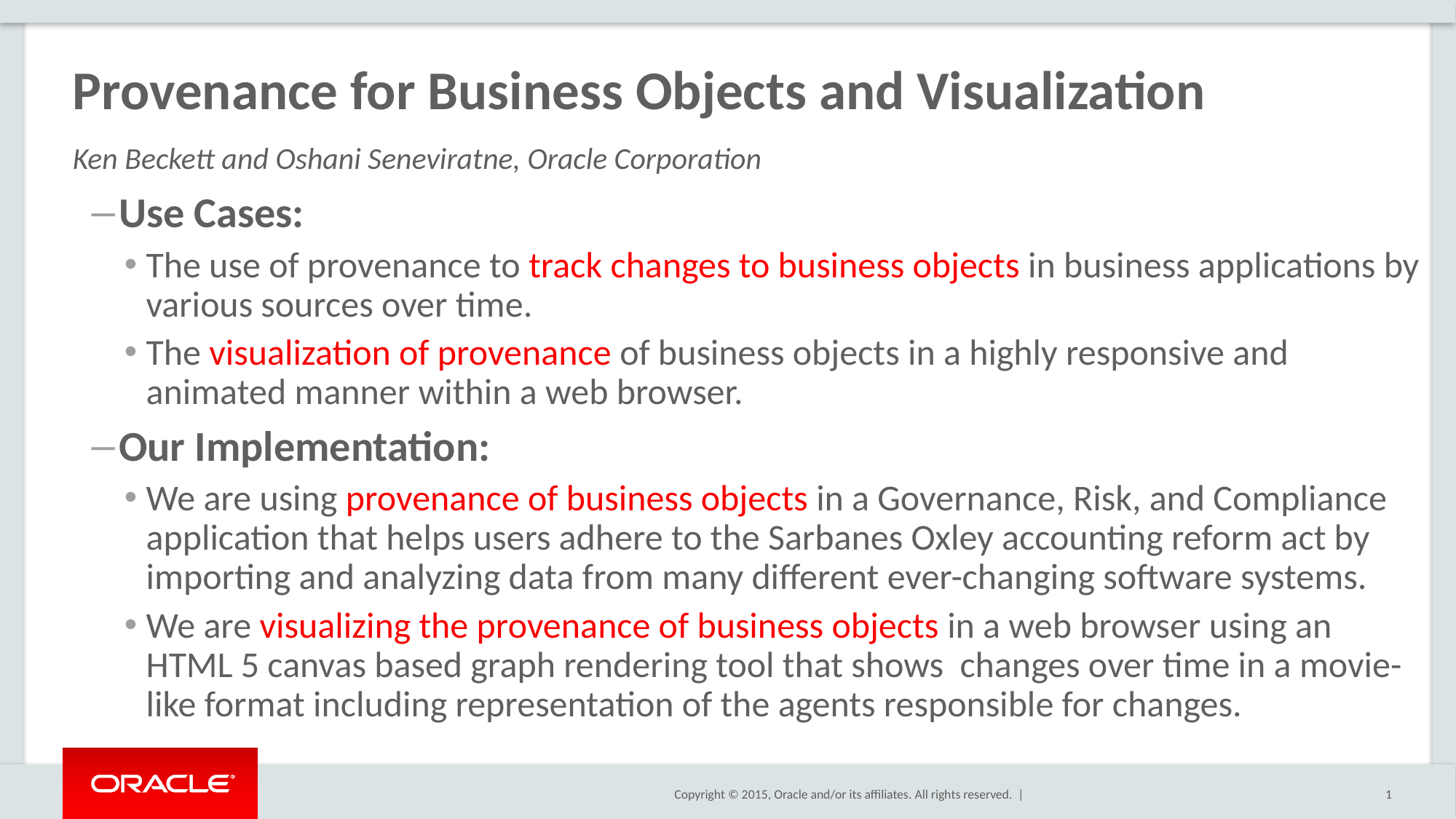

# Provenance for Business Objects and Visualization Ken Beckett and Oshani Seneviratne, Oracle Corporation
Use Cases:
The use of provenance to track changes to business objects in business applications by various sources over time.
The visualization of provenance of business objects in a highly responsive and animated manner within a web browser.
Our Implementation:
We are using provenance of business objects in a Governance, Risk, and Compliance application that helps users adhere to the Sarbanes Oxley accounting reform act by importing and analyzing data from many different ever-changing software systems.
We are visualizing the provenance of business objects in a web browser using an HTML 5 canvas based graph rendering tool that shows  changes over time in a movie-like format including representation of the agents responsible for changes.
1